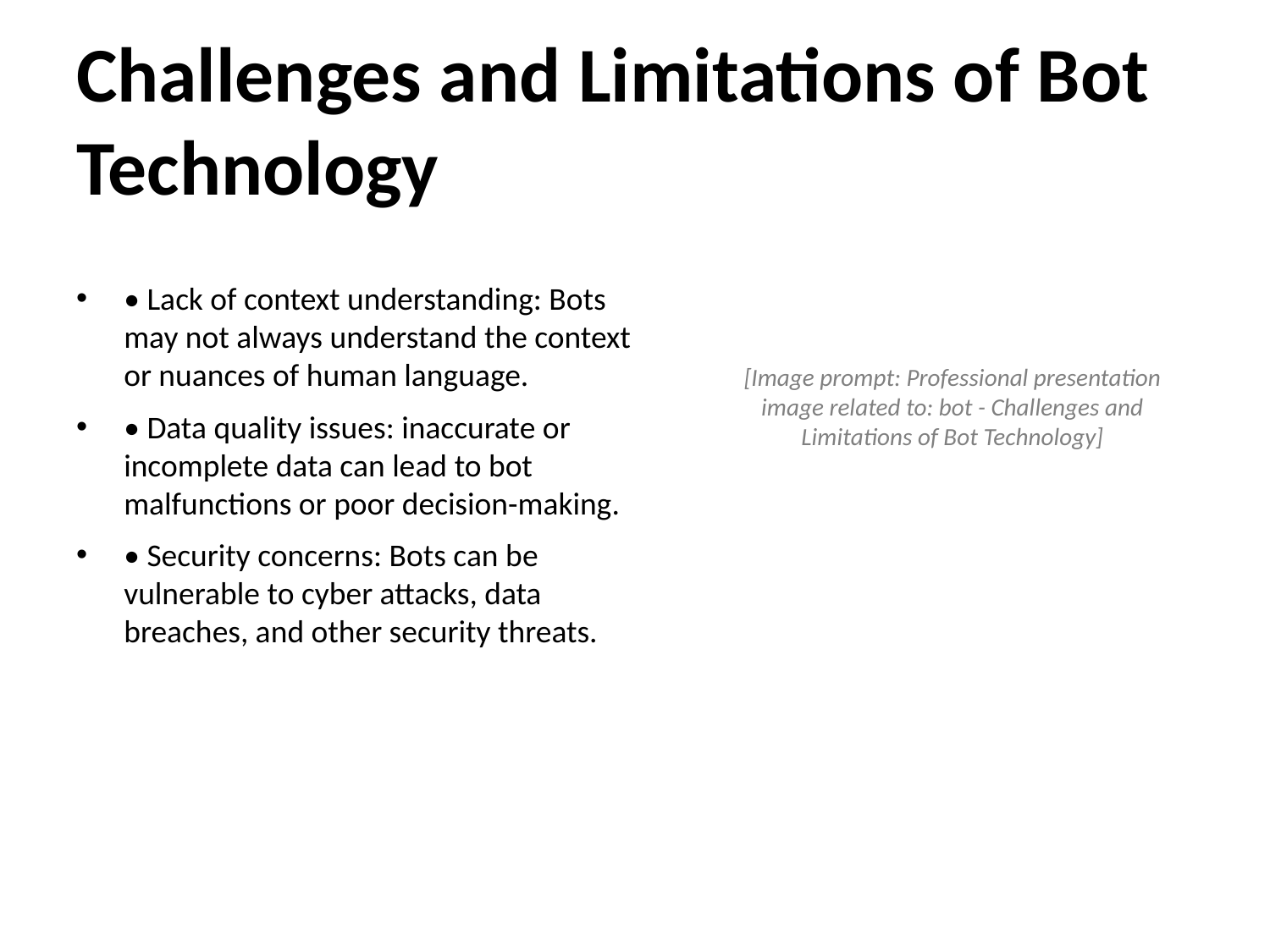

# Challenges and Limitations of Bot Technology

• Lack of context understanding: Bots may not always understand the context or nuances of human language.
• Data quality issues: inaccurate or incomplete data can lead to bot malfunctions or poor decision-making.
• Security concerns: Bots can be vulnerable to cyber attacks, data breaches, and other security threats.

[Image prompt: Professional presentation image related to: bot - Challenges and Limitations of Bot Technology]